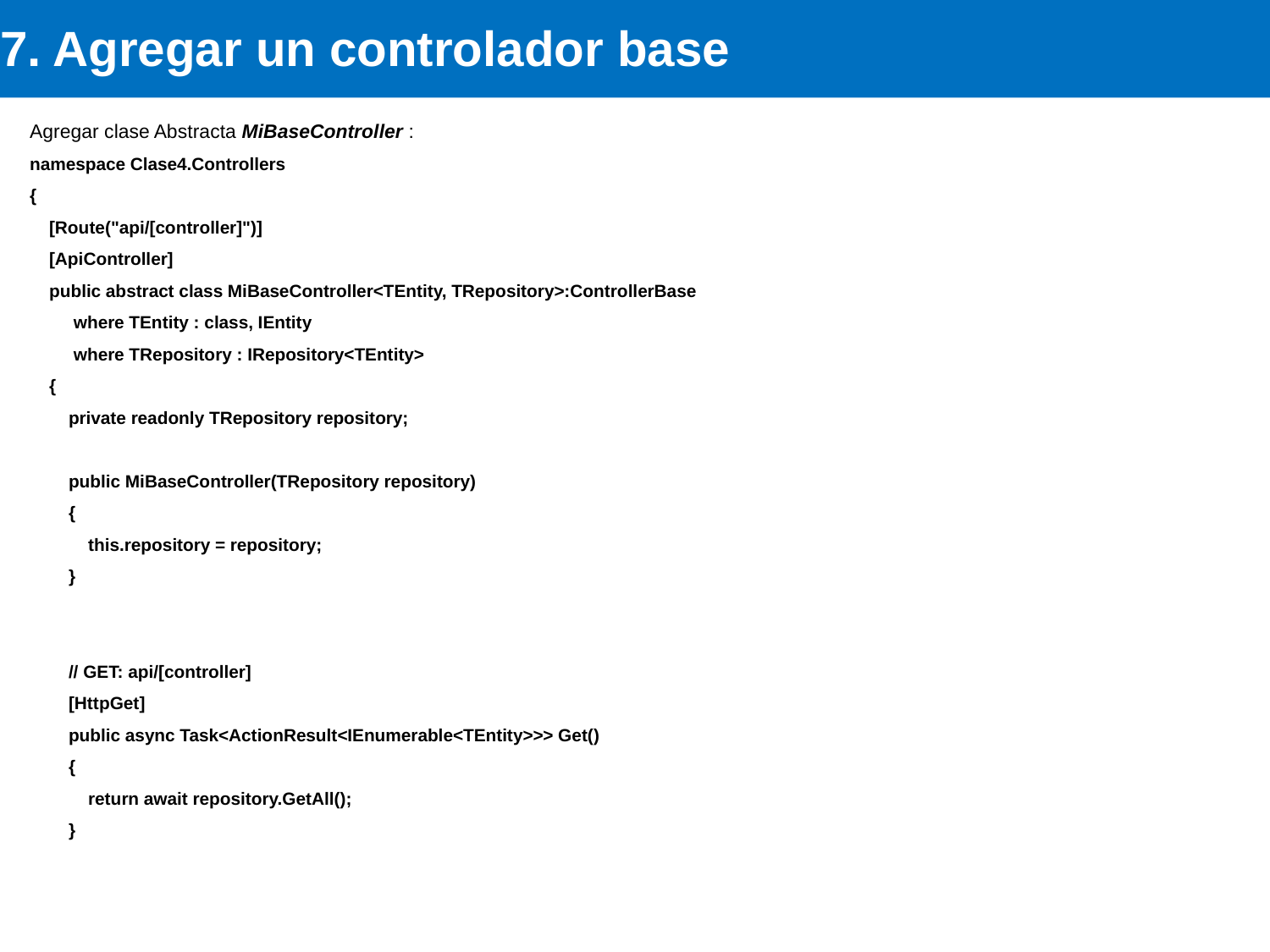

# 7. Agregar un controlador base
Agregar clase Abstracta MiBaseController :
namespace Clase4.Controllers
{
    [Route("api/[controller]")]
    [ApiController]
    public abstract class MiBaseController<TEntity, TRepository>:ControllerBase
         where TEntity : class, IEntity
         where TRepository : IRepository<TEntity>
    {
        private readonly TRepository repository;

        public MiBaseController(TRepository repository)
        {
            this.repository = repository;
        }

        // GET: api/[controller]
        [HttpGet]
        public async Task<ActionResult<IEnumerable<TEntity>>> Get()
        {
            return await repository.GetAll();
        }